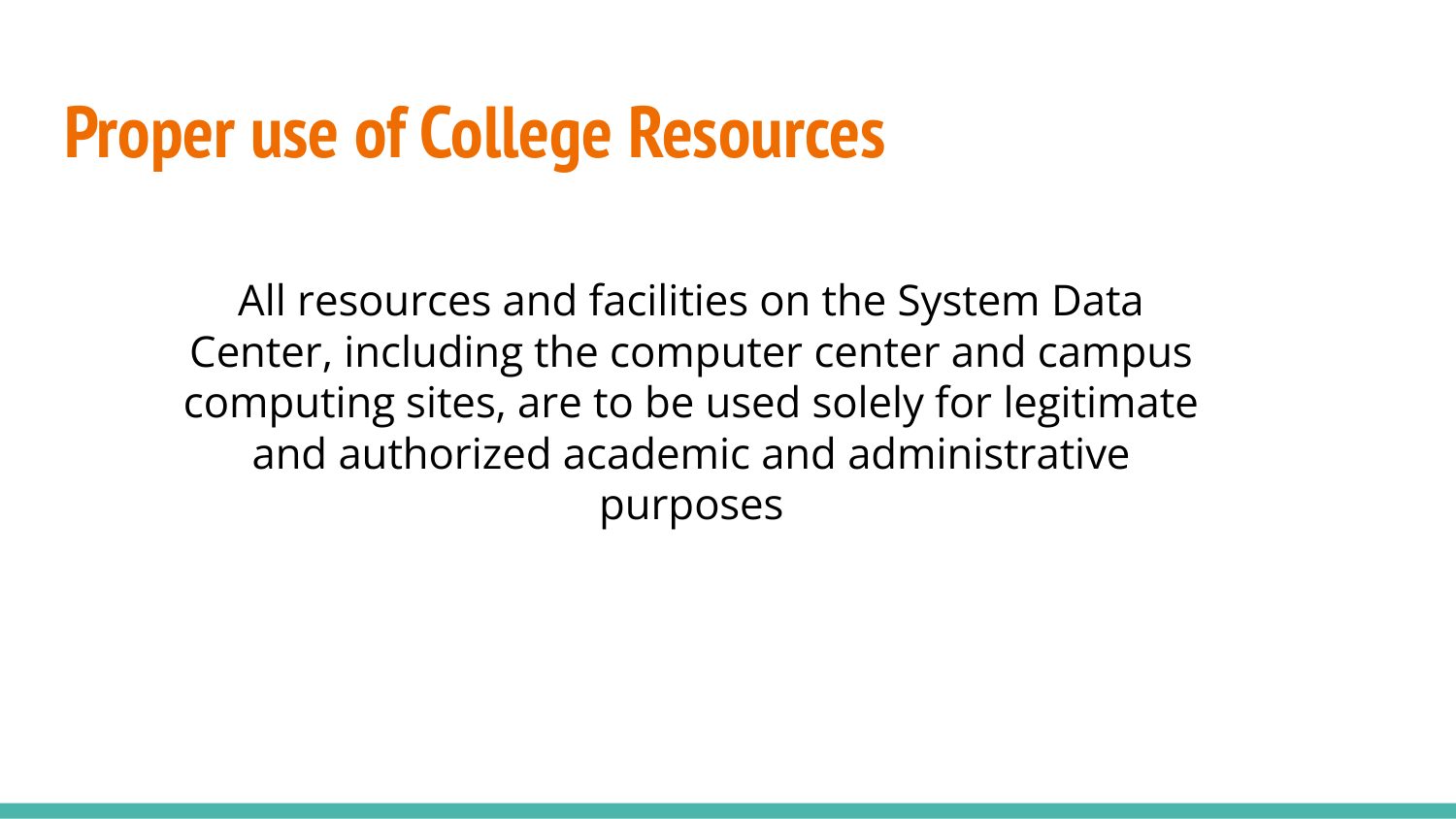

# Proper use of College Resources
All resources and facilities on the System Data Center, including the computer center and campus computing sites, are to be used solely for legitimate and authorized academic and administrative purposes